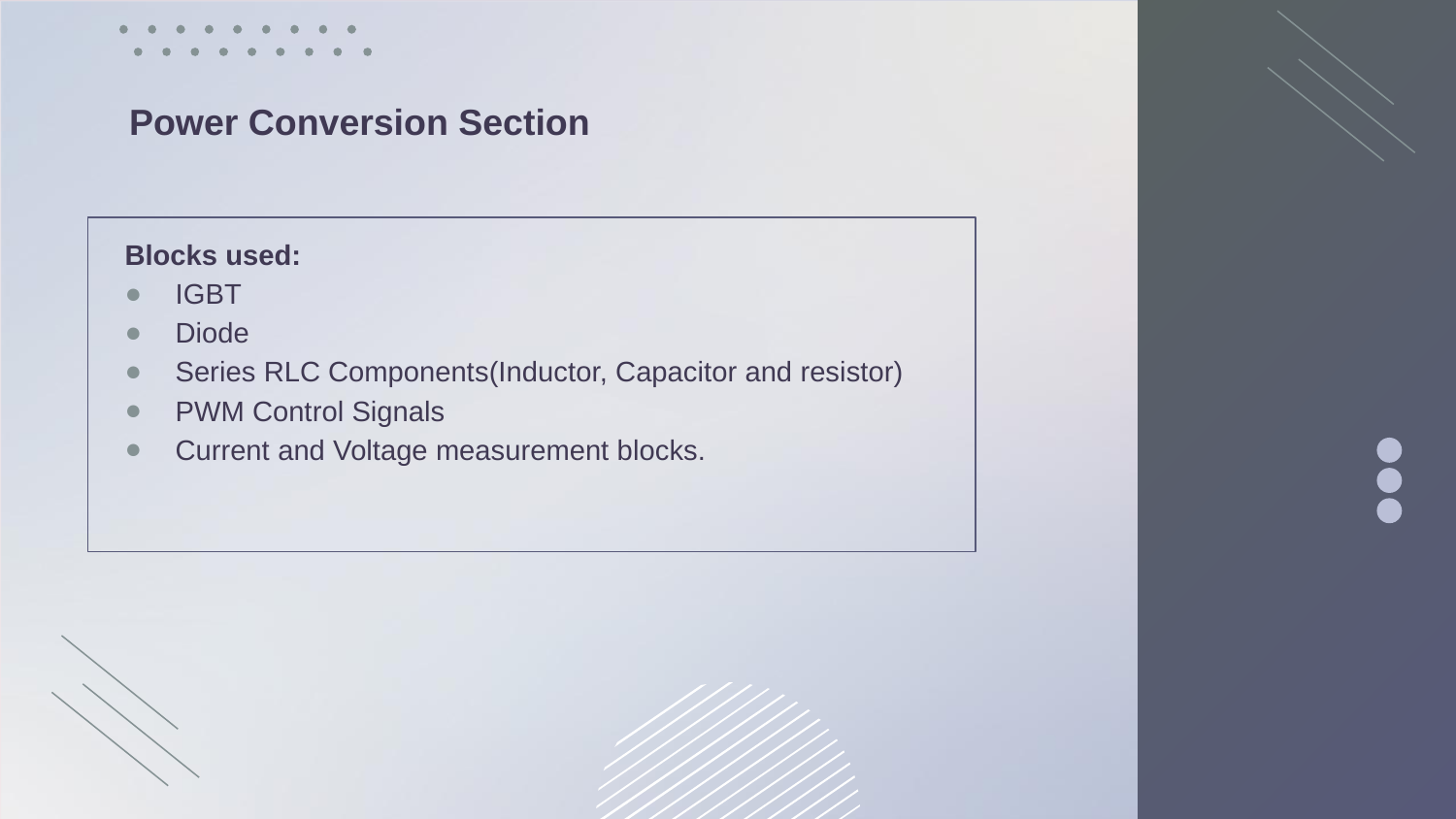

# Power Conversion Section
Blocks used:
IGBT
Diode
Series RLC Components(Inductor, Capacitor and resistor)
PWM Control Signals
Current and Voltage measurement blocks.